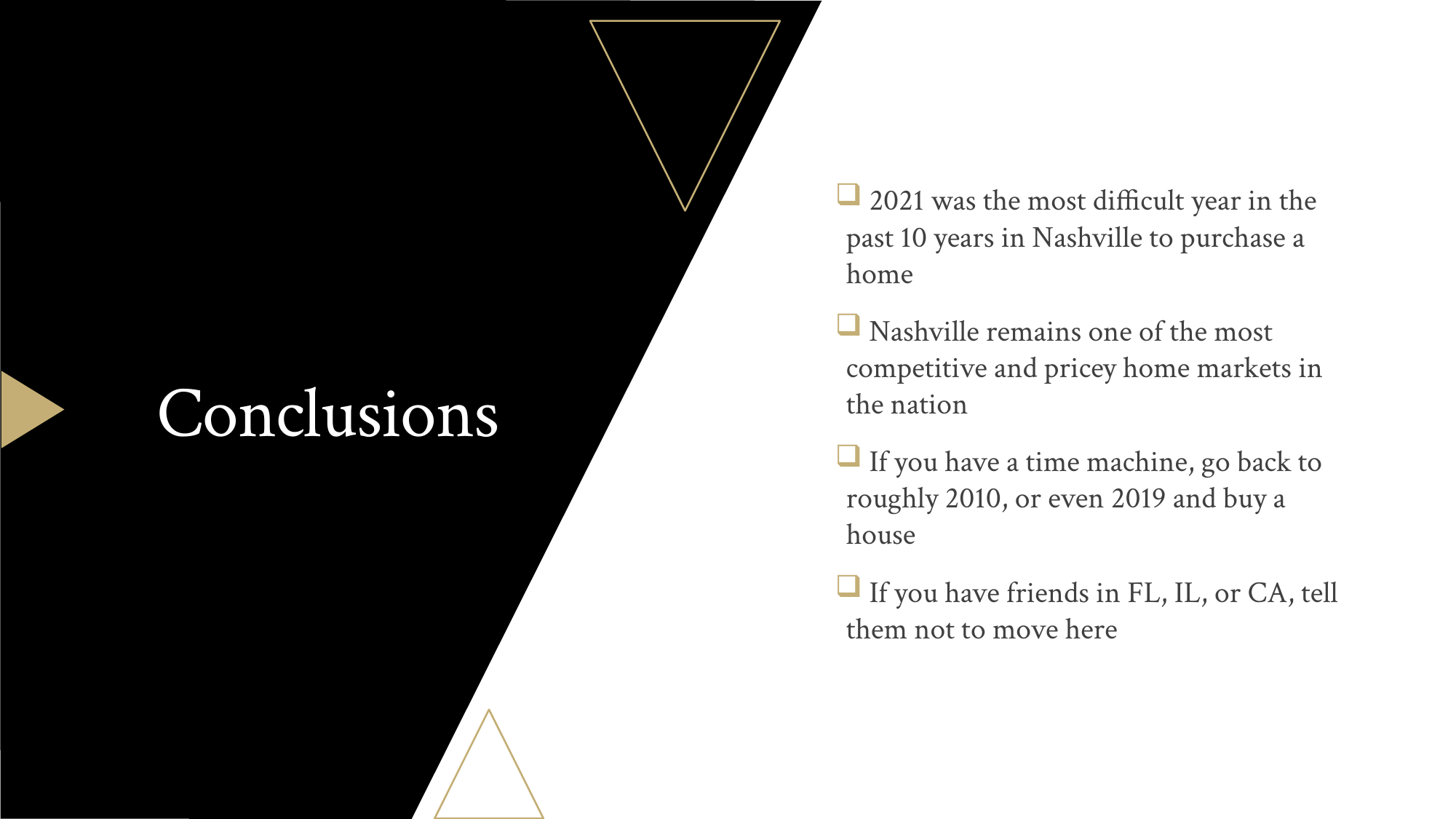

2021 was the most difficult year in the past 10 years in Nashville to purchase a home
 Nashville remains one of the most competitive and pricey home markets in the nation
 If you have a time machine, go back to roughly 2010, or even 2019 and buy a house
 If you have friends in FL, IL, or CA, tell them not to move here

# Conclusions